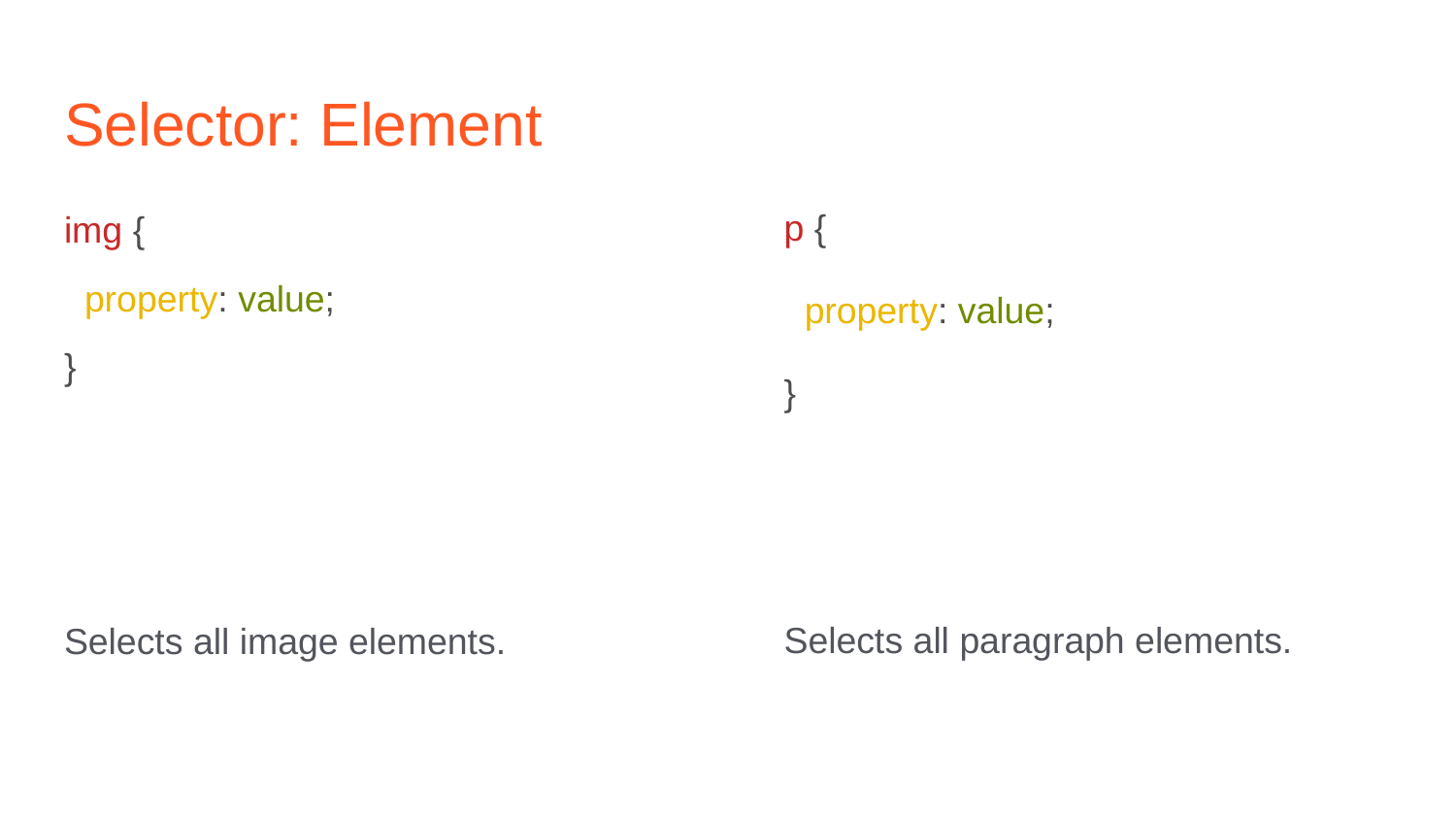

# Selector: Element
img {
  property: value;
}

Selects all image elements.

p {
  property: value;
}

Selects all paragraph elements.